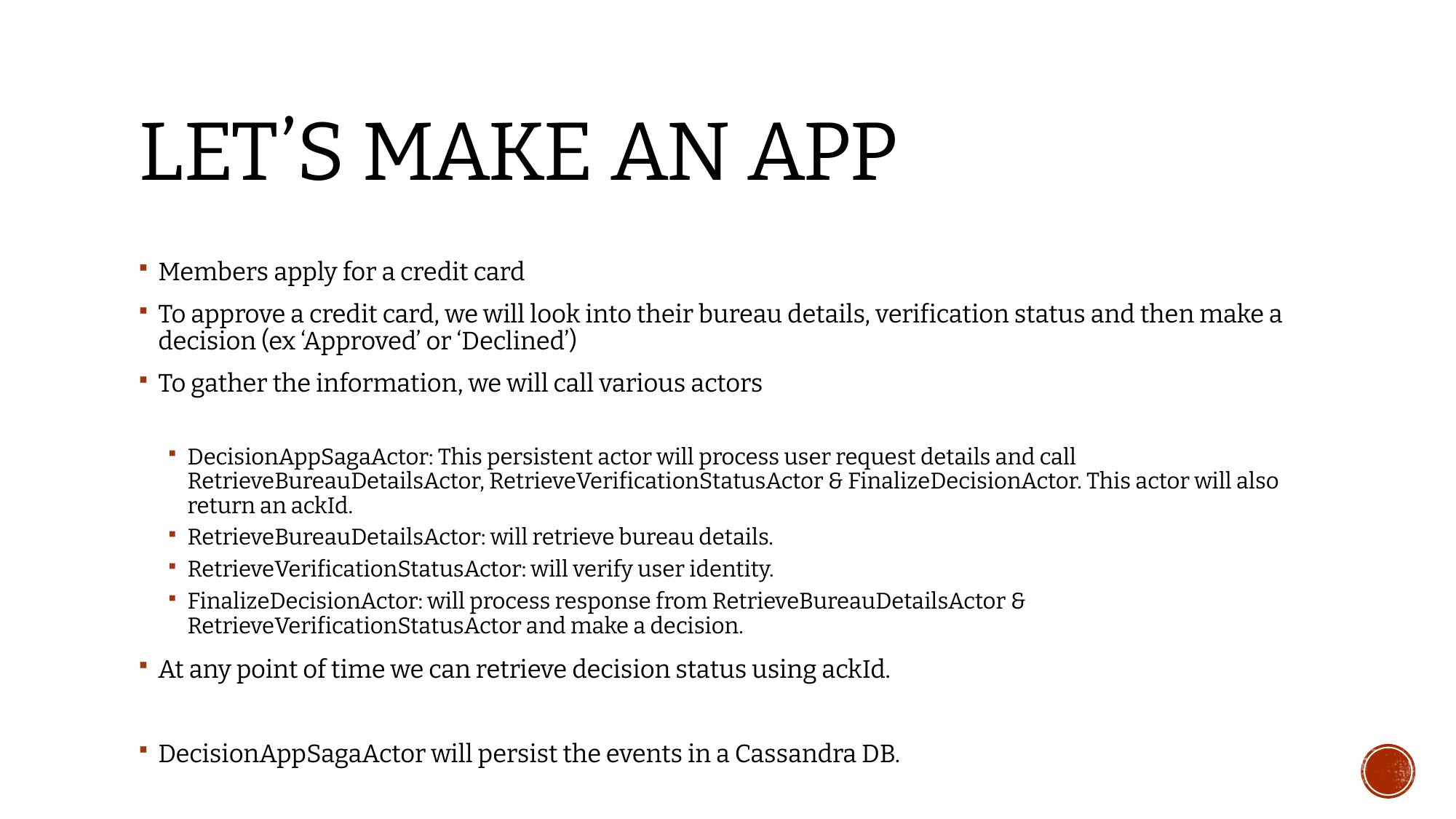

# Let’s make an app
Members apply for a credit card
To approve a credit card, we will look into their bureau details, verification status and then make a decision (ex ‘Approved’ or ‘Declined’)
To gather the information, we will call various actors

DecisionAppSagaActor: This persistent actor will process user request details and call RetrieveBureauDetailsActor, RetrieveVerificationStatusActor & FinalizeDecisionActor. This actor will also return an ackId.
RetrieveBureauDetailsActor: will retrieve bureau details.
RetrieveVerificationStatusActor: will verify user identity.
FinalizeDecisionActor: will process response from RetrieveBureauDetailsActor & RetrieveVerificationStatusActor and make a decision.
At any point of time we can retrieve decision status using ackId.

DecisionAppSagaActor will persist the events in a Cassandra DB.